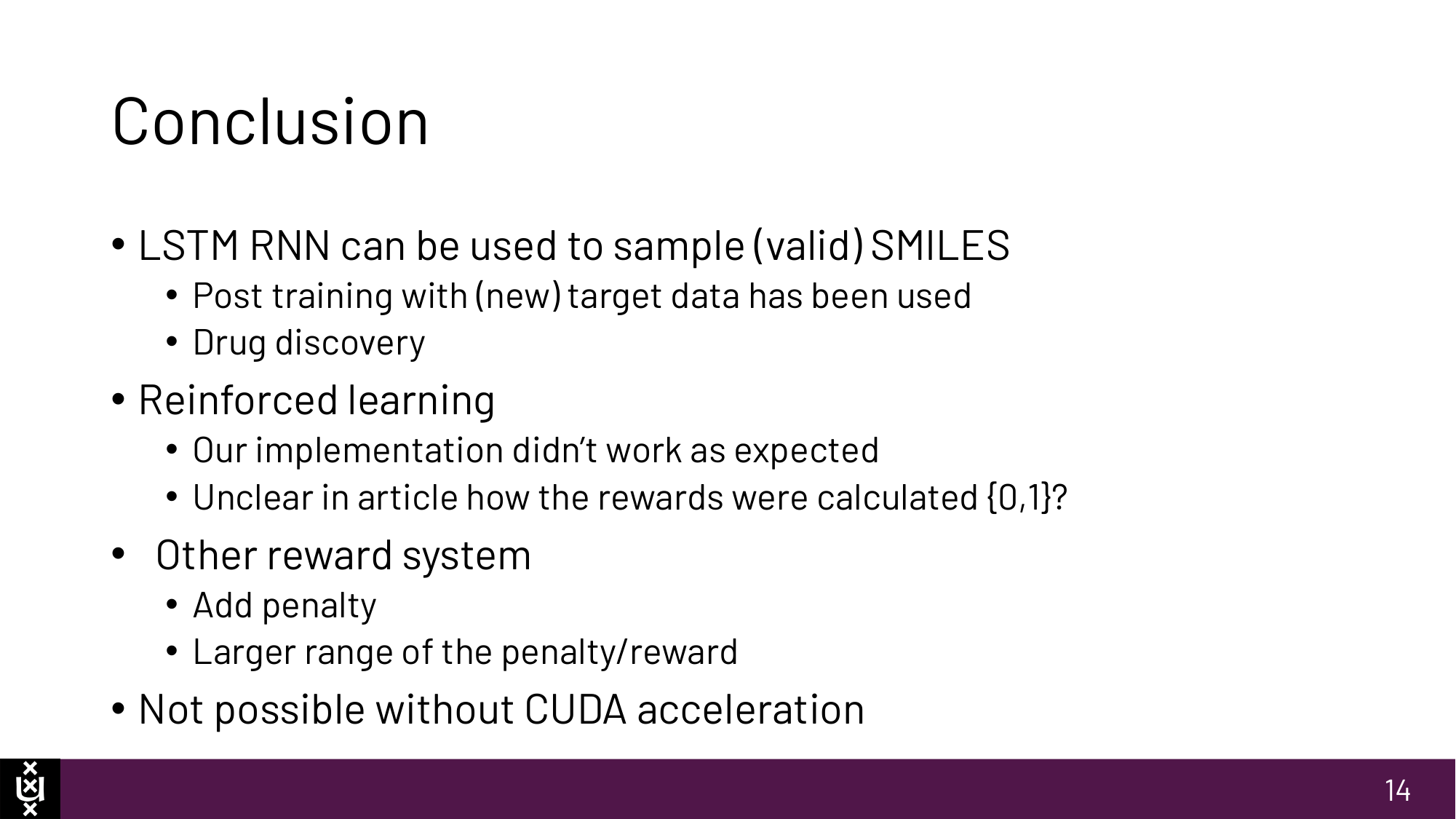

# Conclusion
LSTM RNN can be used to sample (valid) SMILES
Post training with (new) target data has been used
Drug discovery
Reinforced learning
Our implementation didn’t work as expected
Unclear in article how the rewards were calculated {0,1}?
  Other reward system
Add penalty
Larger range of the penalty/reward
Not possible without CUDA acceleration
14